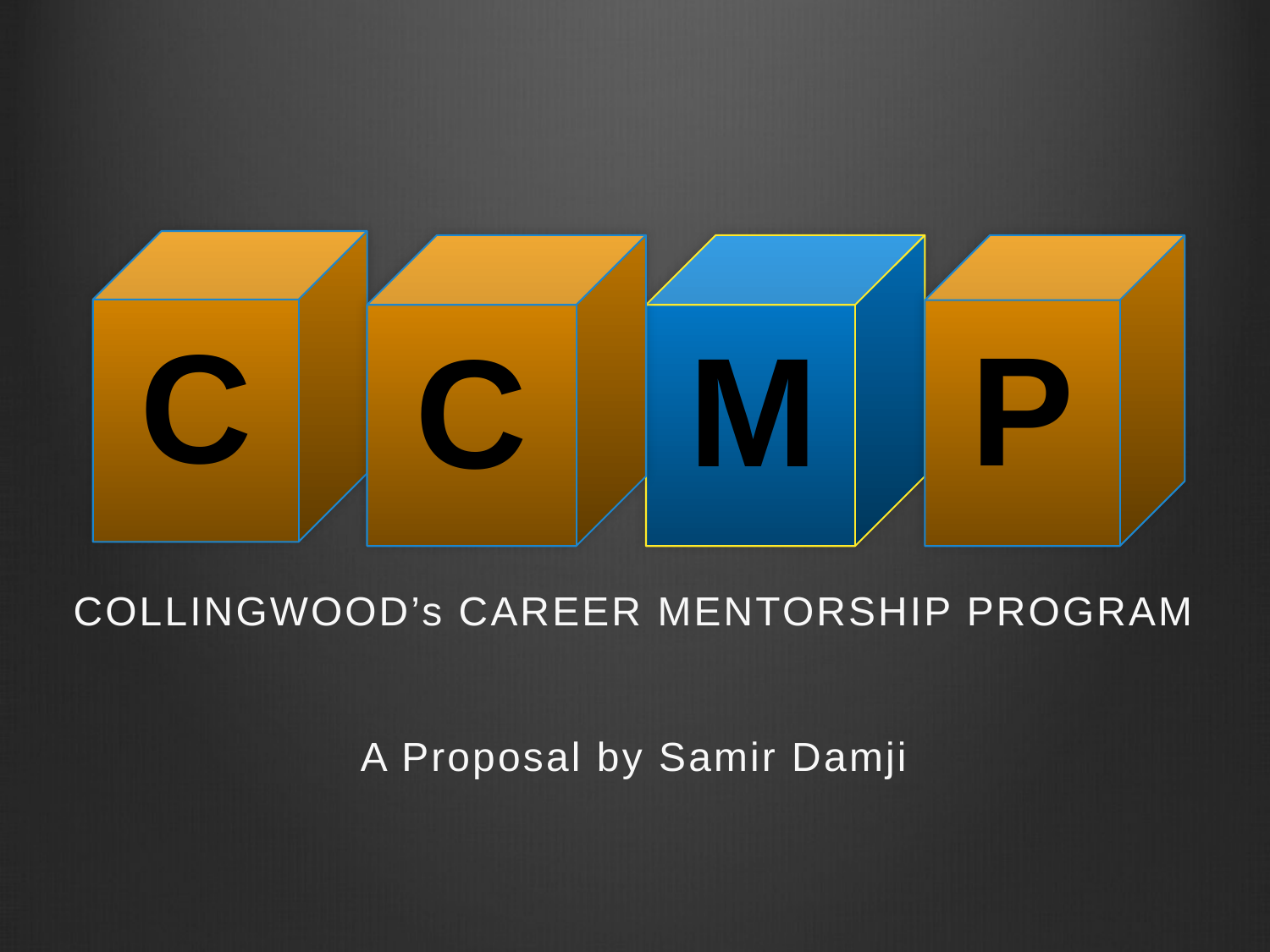

C

C

P

M

COLLINGWOOD’s CAREER MENTORSHIP PROGRAM

A Proposal by Samir Damji